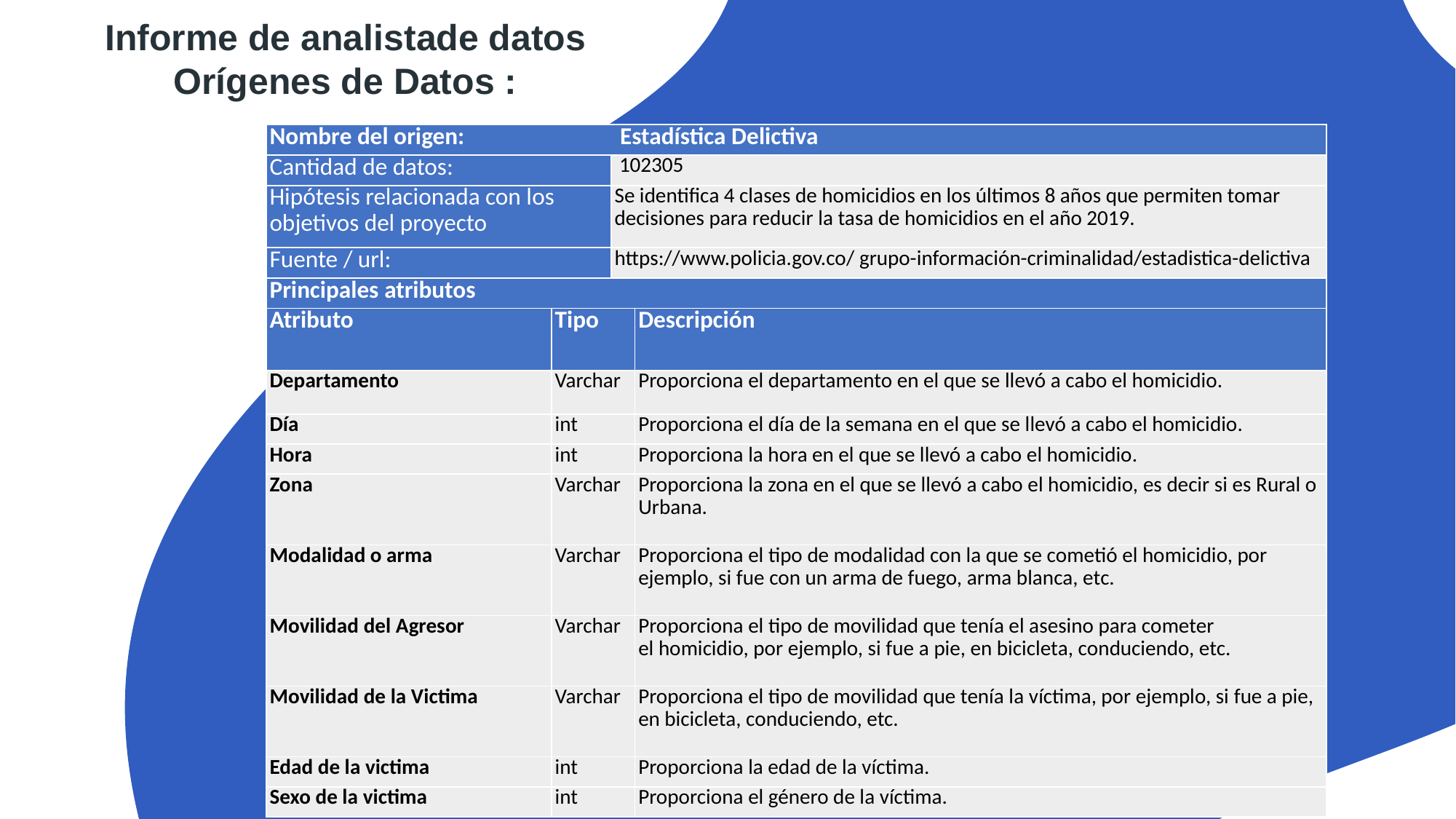

Informe de analistade datos
Orígenes de Datos :
| Nombre del origen: |  | Estadística Delictiva |  |
| --- | --- | --- | --- |
| Cantidad de datos: |  | 102305 |  |
| Hipótesis relacionada con los objetivos del proyecto |  | Se identifica 4 clases de homicidios en los últimos 8 años que permiten tomar decisiones para reducir la tasa de homicidios en el año 2019. |  |
| Fuente / url: |  | https://www.policia.gov.co/ grupo-información-criminalidad/estadistica-delictiva |  |
| Principales atributos |  |  |  |
| Atributo | Tipo |  | Descripción |
| Departamento | Varchar |  | Proporciona el departamento en el que se llevó a cabo el homicidio. |
| Día | int |  | Proporciona el día de la semana en el que se llevó a cabo el homicidio. |
| Hora | int |  | Proporciona la hora en el que se llevó a cabo el homicidio. |
| Zona | Varchar |  | Proporciona la zona en el que se llevó a cabo el homicidio, es decir si es Rural o Urbana. |
| Modalidad o arma | Varchar |  | Proporciona el tipo de modalidad con la que se cometió el homicidio, por ejemplo, si fue con un arma de fuego, arma blanca, etc. |
| Movilidad del Agresor | Varchar |  | Proporciona el tipo de movilidad que tenía el asesino para cometer el homicidio, por ejemplo, si fue a pie, en bicicleta, conduciendo, etc. |
| Movilidad de la Victima | Varchar |  | Proporciona el tipo de movilidad que tenía la víctima, por ejemplo, si fue a pie, en bicicleta, conduciendo, etc. |
| Edad de la victima | int |  | Proporciona la edad de la víctima. |
| Sexo de la victima | int |  | Proporciona el género de la víctima. |